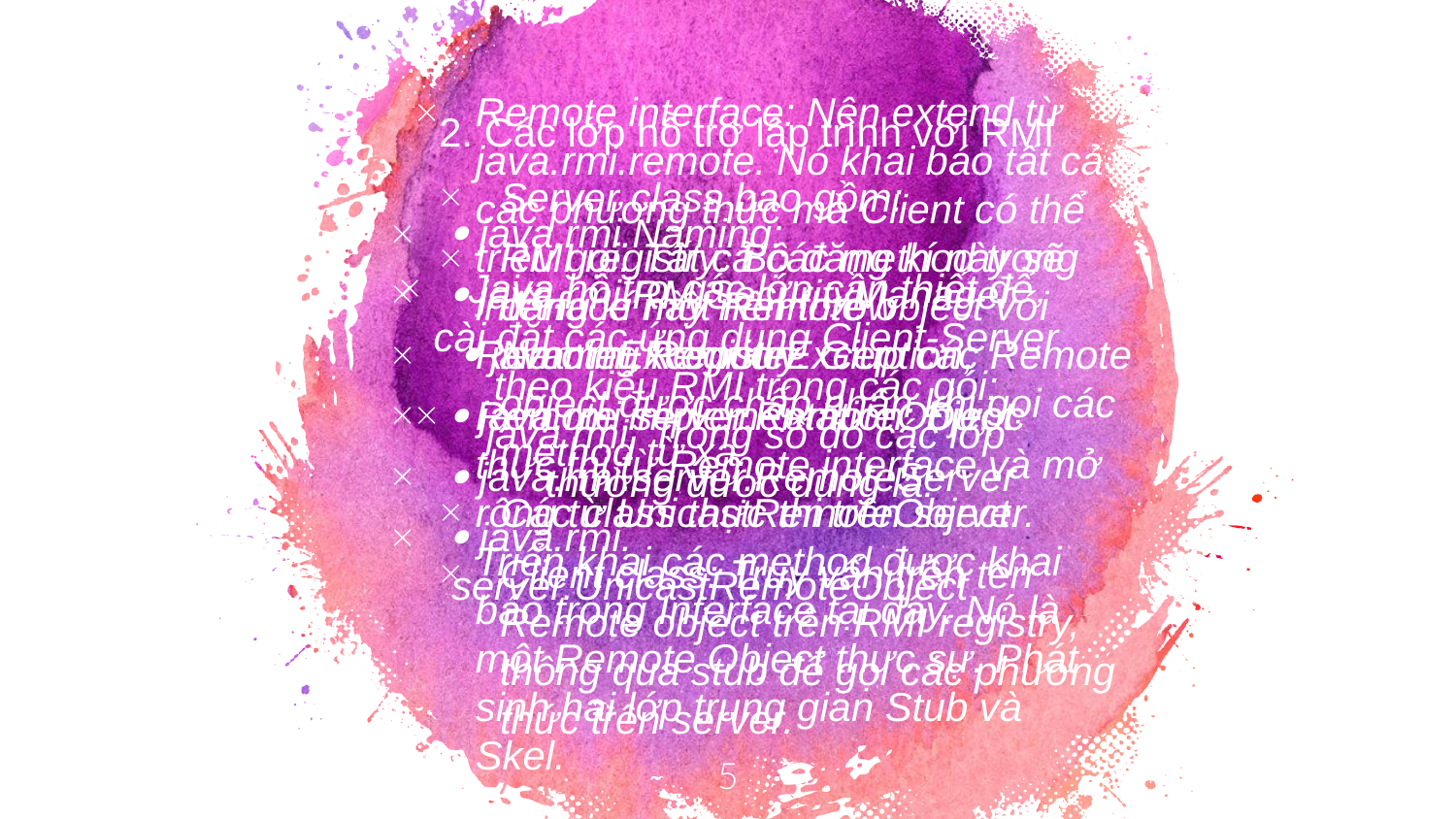

2. Các lớp hỗ trợ lập trình với RMI
 Java hỗ trợ các lớp cần thiết để cài đặt các ứng dụng Client-Server theo kiểu RMI trong các gói: java.rmi. Trong số đó các lớp thường được dùng là:
• java.rmi.Naming:
• java.rmi.RMISecurityManager
 • java.rmi.RemoteException;
• java.rmi.server.RemoteObject
• java.rmi.server.RemoteServer
• java.rmi. server.UnicastRemoteObject
Remote interface: Nên extend từ java.rmi.remote. Nó khai báo tất cả các phương thức mà Client có thể triệu gọi. Tất cả các method trong interface này nên throw RemoteException
Remote implementation: Được thực thi từ Remote interface và mở rộng từ UnicastRemoteObject. Triển khai các method được khai báo trong Interface tại đây. Nó là một Remote Object thực sự. Phát sinh hai lớp trung gian Stub và Skel.
Server class bao gồm:
RMI registry: Bộ đăng kí này sẽ đăng kí một Remote object với Naming Registry. Giúp các Remote object được chấp nhận khi gọi các method từ xa.
Các class thực thi trên server.
Client class: Truy vấn trên tên Remote object trên RMI registry, thông qua stub để gọi các phương thức trên server.
5